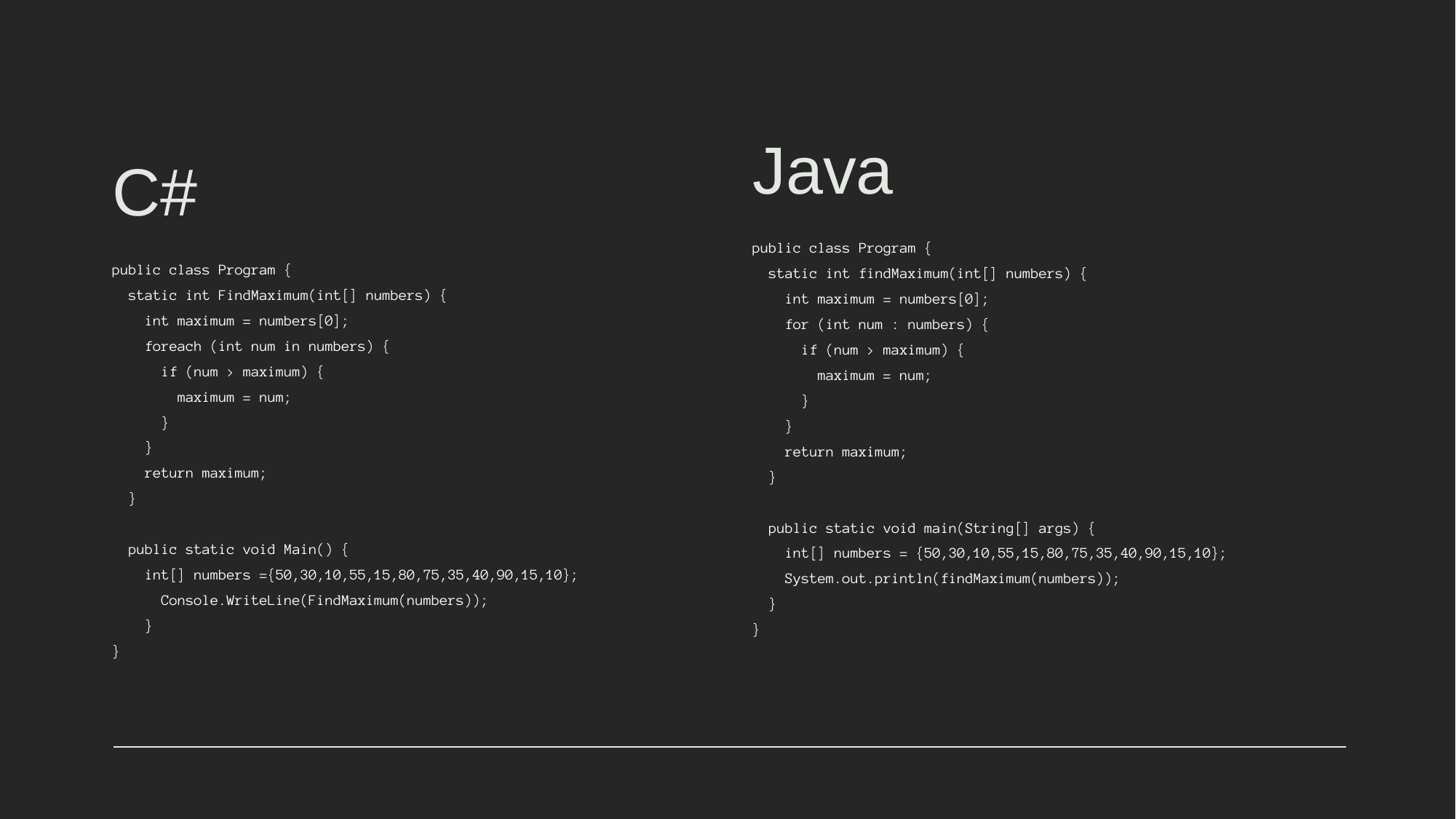

Java
# C#
public class Program {
  static int findMaximum(int[] numbers) {
    int maximum = numbers[0];
    for (int num : numbers) {
      if (num > maximum) {
        maximum = num;
      }
    }
    return maximum;
  }

  public static void main(String[] args) {
    int[] numbers = {50,30,10,55,15,80,75,35,40,90,15,10};
    System.out.println(findMaximum(numbers));
  }
}

public class Program {
  static int FindMaximum(int[] numbers) {
    int maximum = numbers[0];
    foreach (int num in numbers) {
      if (num > maximum) {
        maximum = num;
      }
    }
    return maximum;
  }

  public static void Main() {
    int[] numbers ={50,30,10,55,15,80,75,35,40,90,15,10};
      Console.WriteLine(FindMaximum(numbers));
    }
}